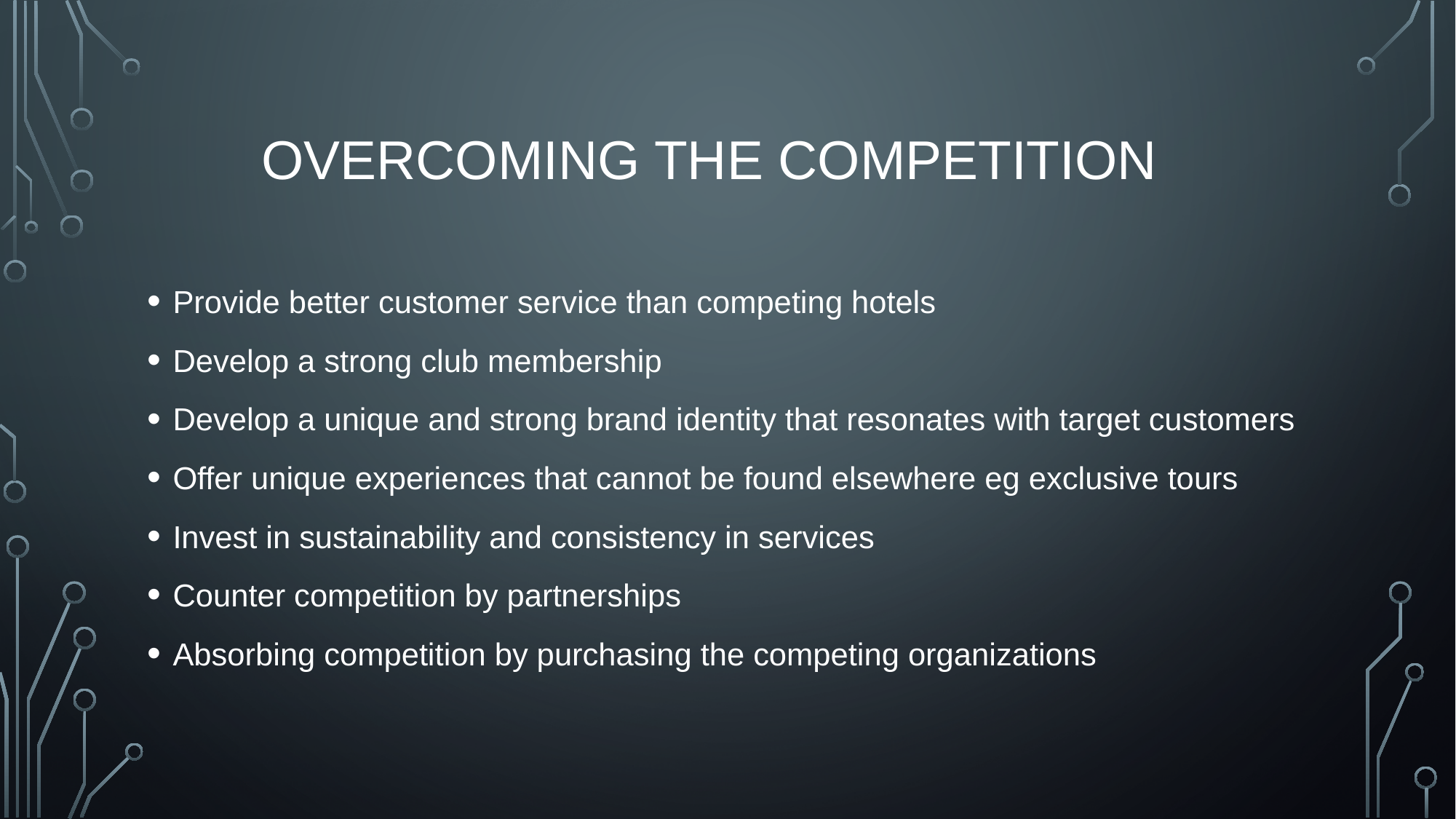

# Overcoming the competition
Provide better customer service than competing hotels
Develop a strong club membership
Develop a unique and strong brand identity that resonates with target customers
Offer unique experiences that cannot be found elsewhere eg exclusive tours
Invest in sustainability and consistency in services
Counter competition by partnerships
Absorbing competition by purchasing the competing organizations